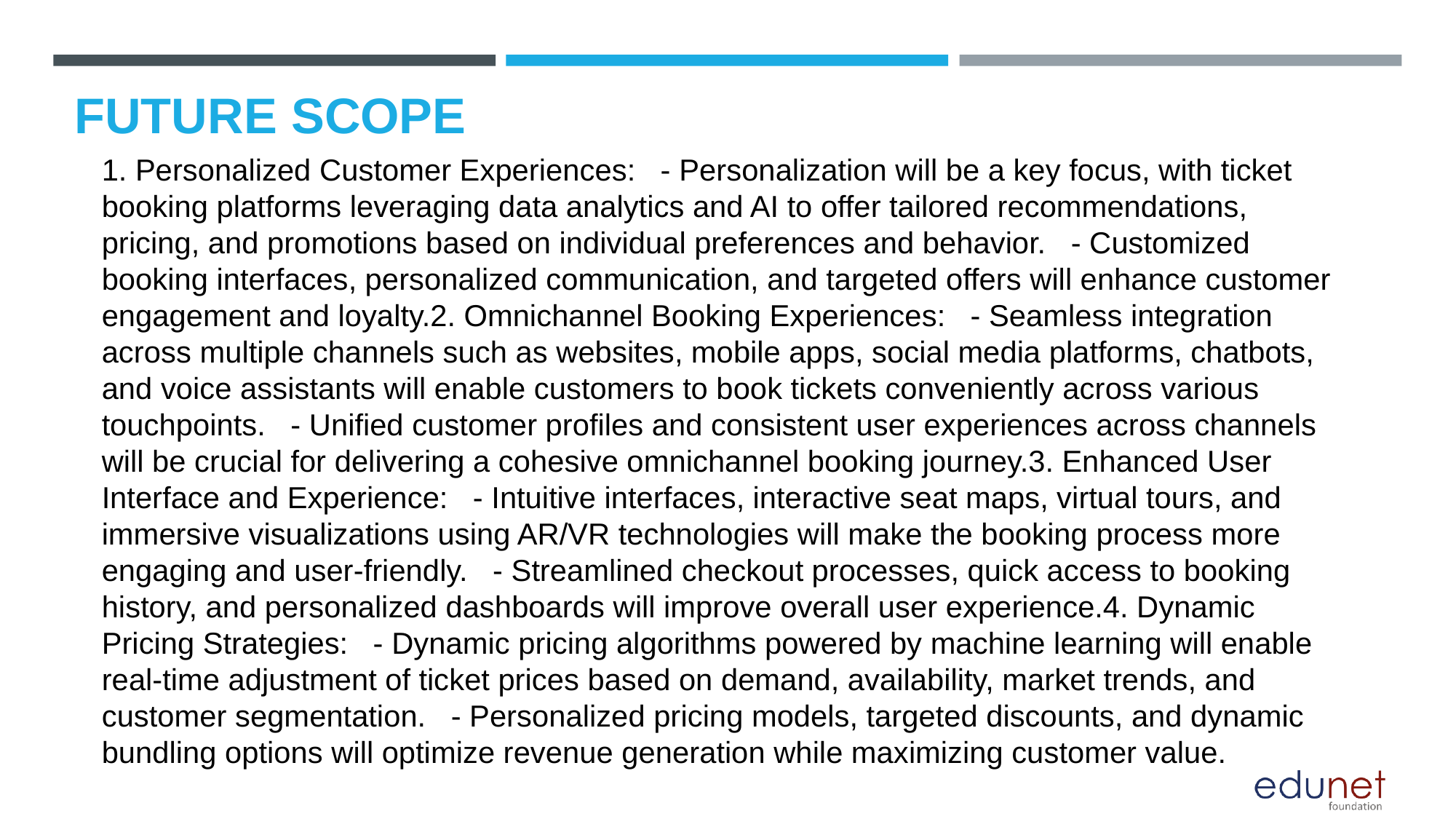

# FUTURE SCOPE
1. Personalized Customer Experiences:   - Personalization will be a key focus, with ticket booking platforms leveraging data analytics and AI to offer tailored recommendations, pricing, and promotions based on individual preferences and behavior.   - Customized booking interfaces, personalized communication, and targeted offers will enhance customer engagement and loyalty.2. Omnichannel Booking Experiences:   - Seamless integration across multiple channels such as websites, mobile apps, social media platforms, chatbots, and voice assistants will enable customers to book tickets conveniently across various touchpoints.   - Unified customer profiles and consistent user experiences across channels will be crucial for delivering a cohesive omnichannel booking journey.3. Enhanced User Interface and Experience:   - Intuitive interfaces, interactive seat maps, virtual tours, and immersive visualizations using AR/VR technologies will make the booking process more engaging and user-friendly.   - Streamlined checkout processes, quick access to booking history, and personalized dashboards will improve overall user experience.4. Dynamic Pricing Strategies:   - Dynamic pricing algorithms powered by machine learning will enable real-time adjustment of ticket prices based on demand, availability, market trends, and customer segmentation.   - Personalized pricing models, targeted discounts, and dynamic bundling options will optimize revenue generation while maximizing customer value.